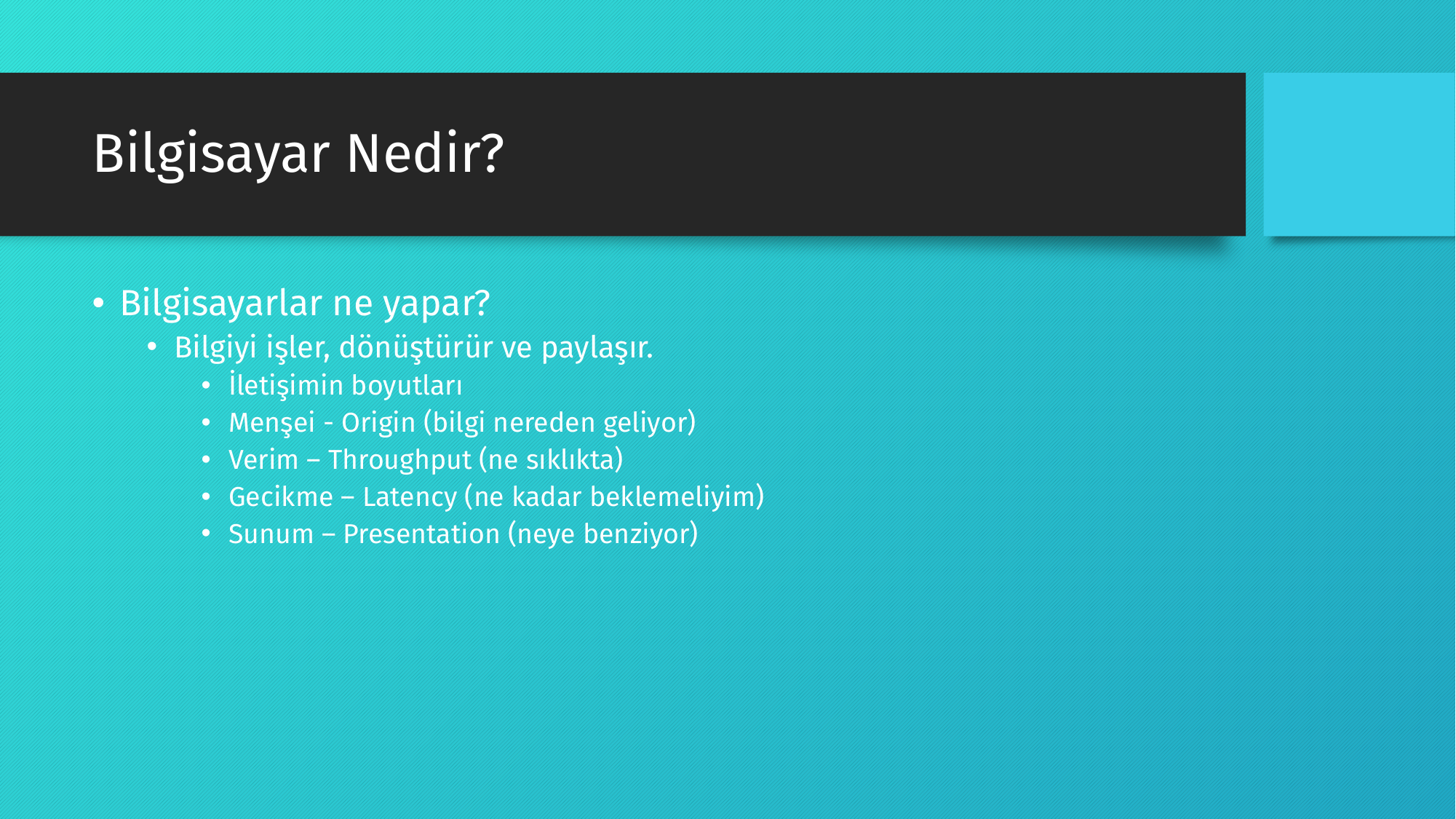

# Bilgisayar Nedir?
Bilgisayarlar ne yapar?
Bilgiyi işler, dönüştürür ve paylaşır.
İletişimin boyutları
Menşei - Origin (bilgi nereden geliyor)
Verim – Throughput (ne sıklıkta)
Gecikme – Latency (ne kadar beklemeliyim)
Sunum – Presentation (neye benziyor)